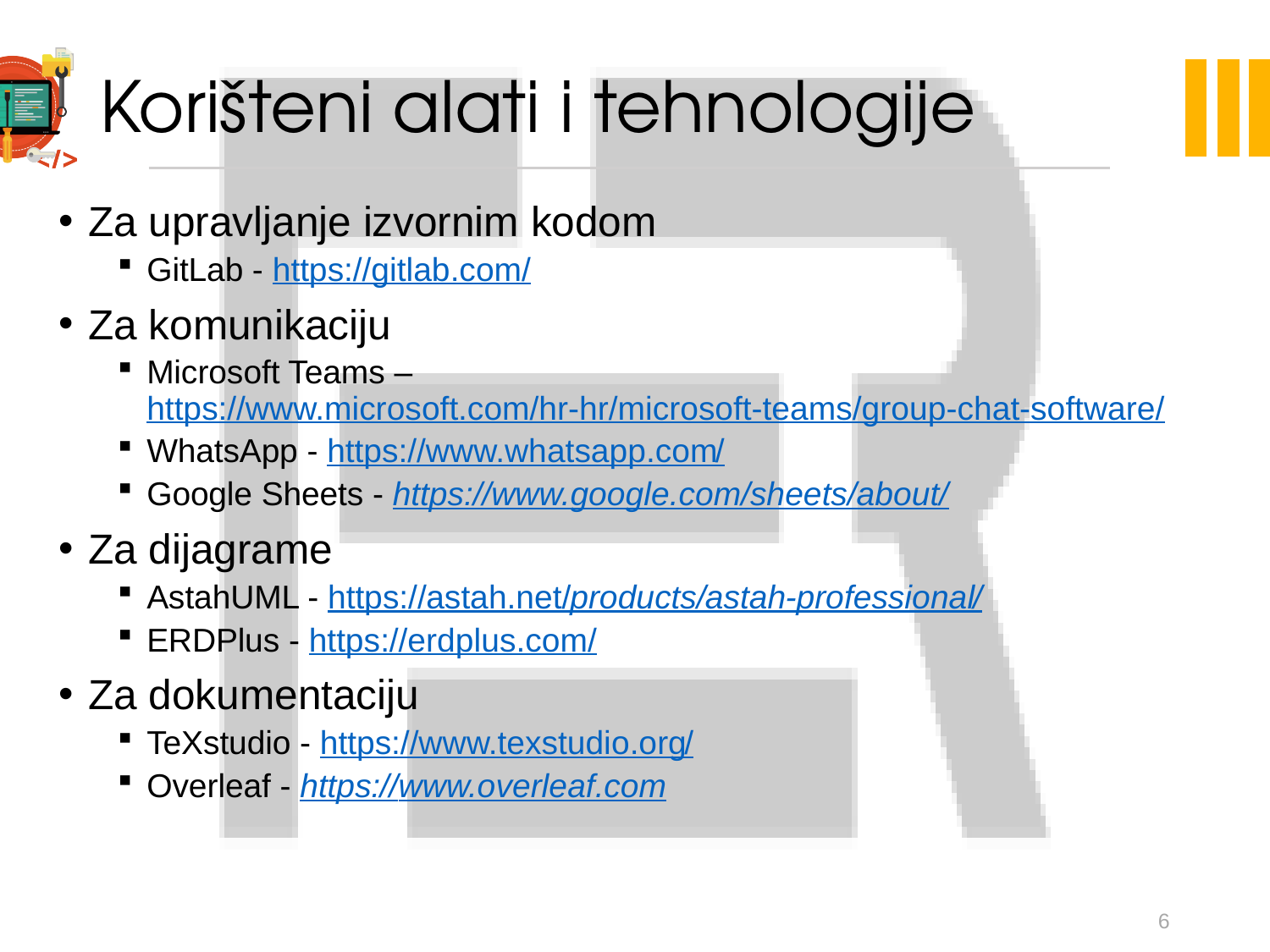

# Korišteni alati i tehnologije
Za upravljanje izvornim kodom
GitLab - https://gitlab.com/
Za komunikaciju
Microsoft Teams – https://www.microsoft.com/hr-hr/microsoft-teams/group-chat-software/
WhatsApp - https://www.whatsapp.com/
Google Sheets - https://www.google.com/sheets/about/
Za dijagrame
AstahUML - https://astah.net/products/astah-professional/
ERDPlus - https://erdplus.com/
Za dokumentaciju
TeXstudio - https://www.texstudio.org/
Overleaf - https://www.overleaf.com

6